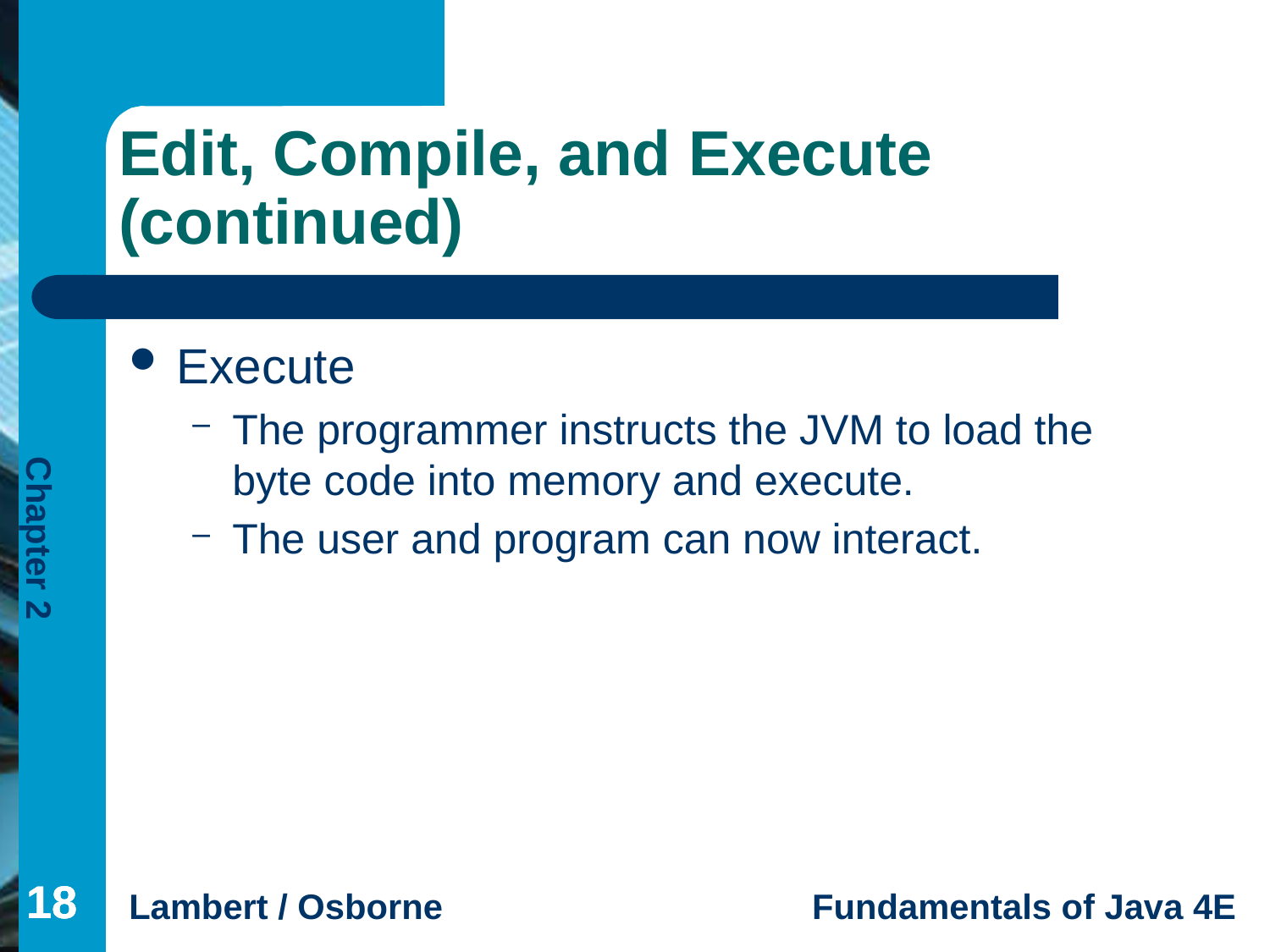

# Edit, Compile, and Execute (continued)
Execute
The programmer instructs the JVM to load the byte code into memory and execute.
The user and program can now interact.
18
18
18